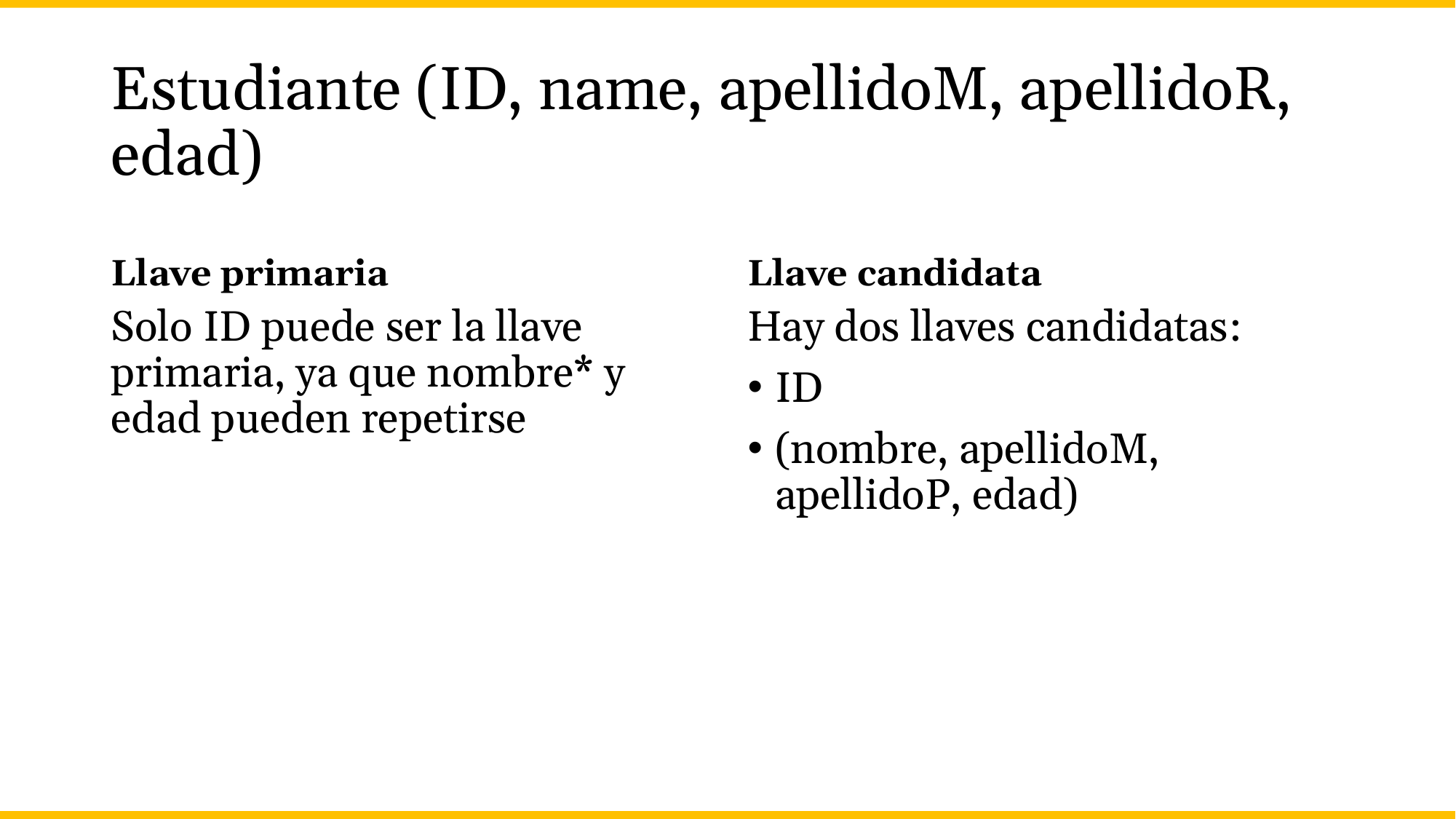

# Estudiante (ID, name, apellidoM, apellidoR, edad)
Llave primaria
Llave candidata
Solo ID puede ser la llave primaria, ya que nombre* y edad pueden repetirse
Hay dos llaves candidatas:
ID
(nombre, apellidoM, apellidoP, edad)